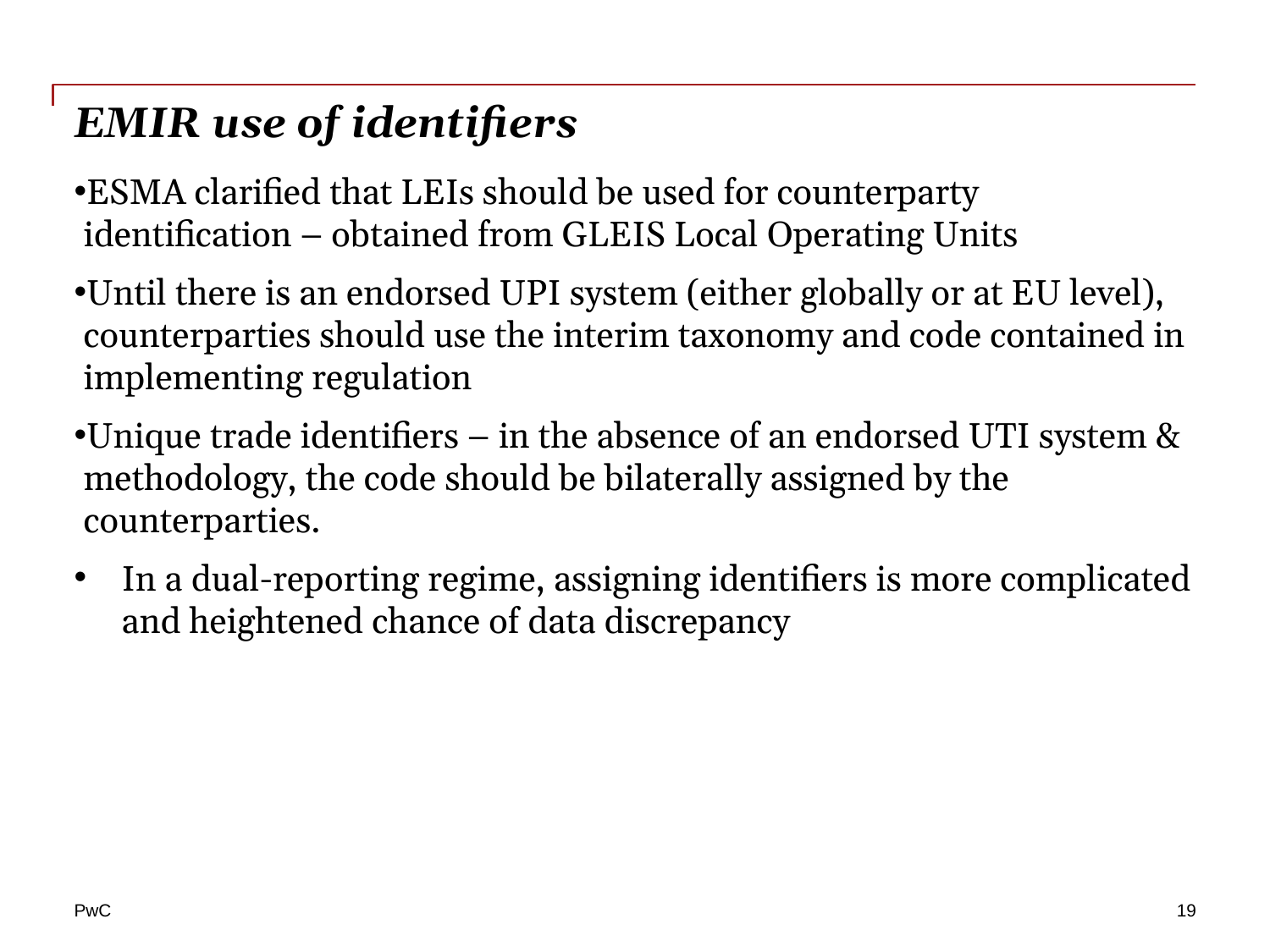

# EMIR use of identifiers
ESMA clarified that LEIs should be used for counterparty identification – obtained from GLEIS Local Operating Units
Until there is an endorsed UPI system (either globally or at EU level), counterparties should use the interim taxonomy and code contained in implementing regulation
Unique trade identifiers – in the absence of an endorsed UTI system & methodology, the code should be bilaterally assigned by the counterparties.
In a dual-reporting regime, assigning identifiers is more complicated and heightened chance of data discrepancy

19